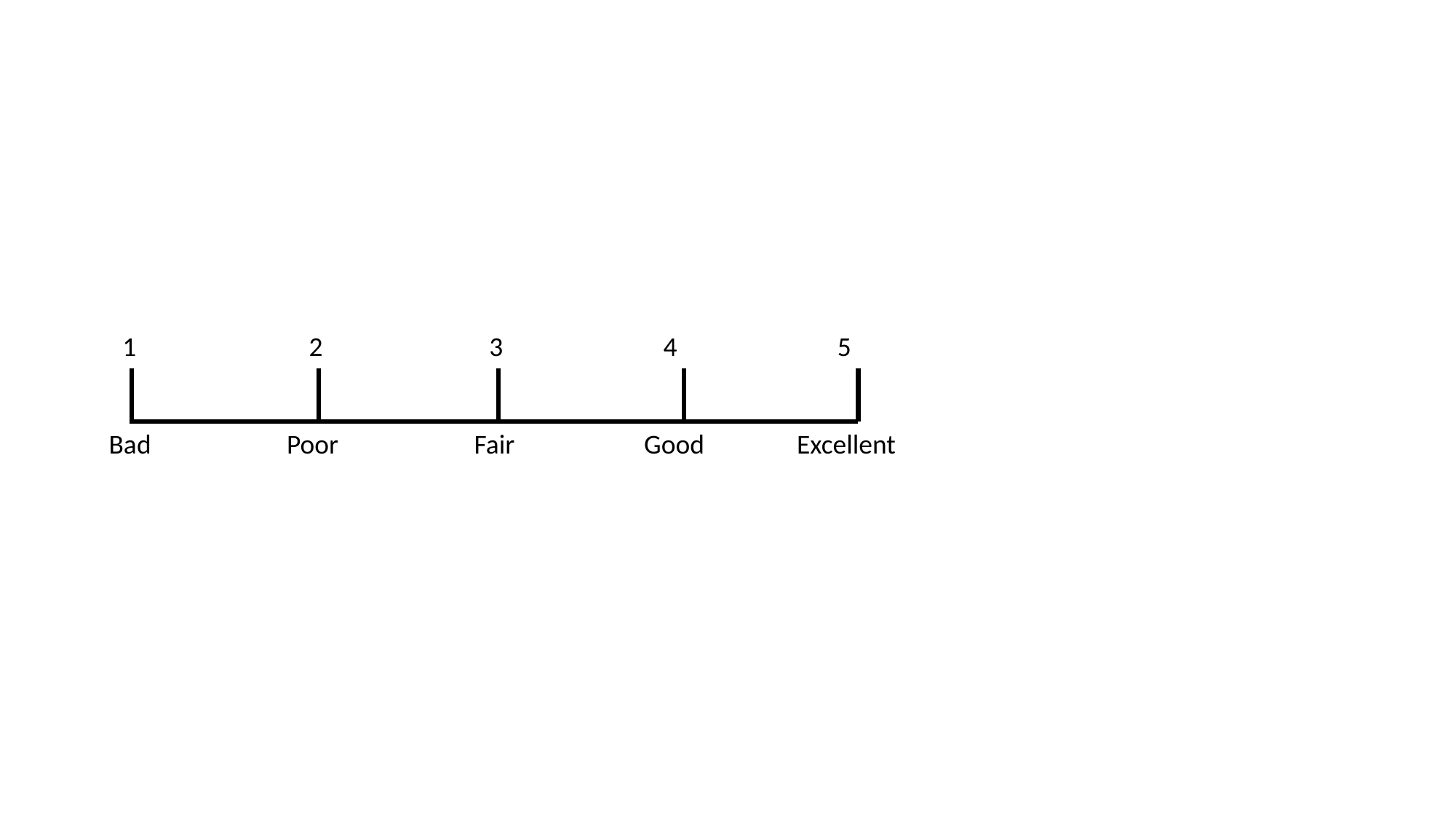

1                            2                           3                          4                          5
      Bad                      Poor                      Fair                     Good               Excellent